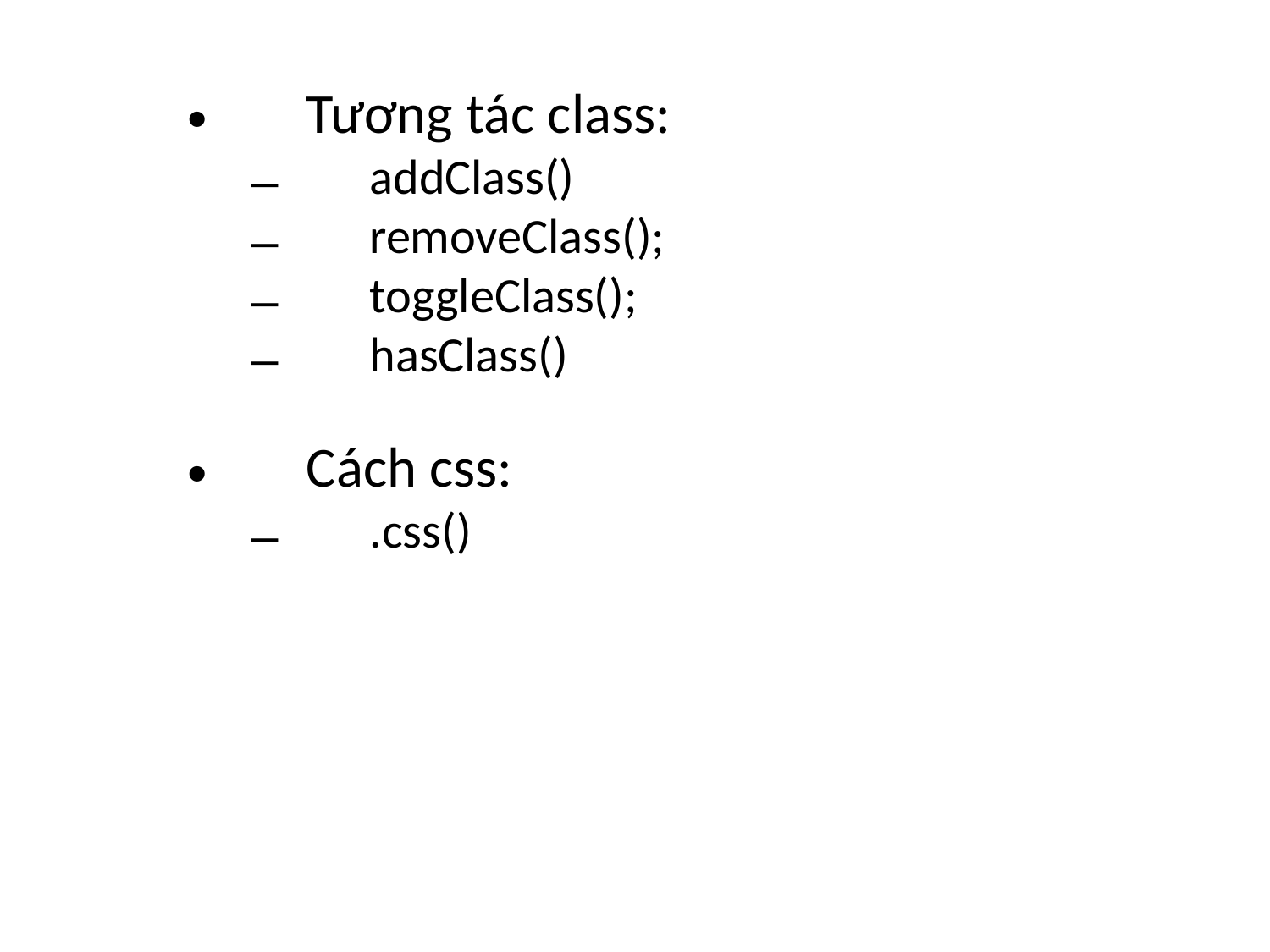

Tương tác class:
addClass()
removeClass();
toggleClass();
hasClass()

Cách css:
.css()